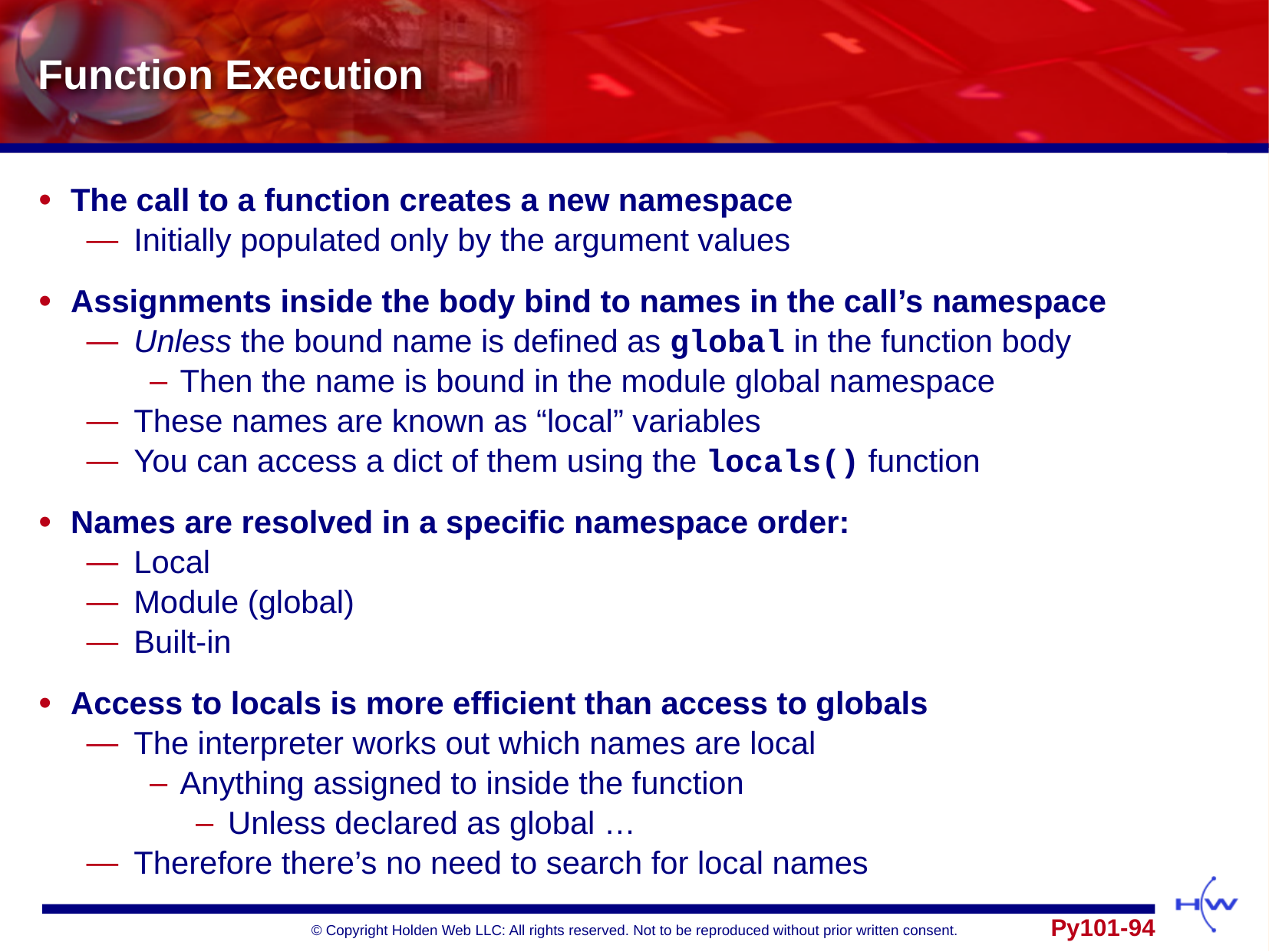

# Function Execution
The call to a function creates a new namespace
Initially populated only by the argument values
Assignments inside the body bind to names in the call’s namespace
Unless the bound name is defined as global in the function body
Then the name is bound in the module global namespace
These names are known as “local” variables
You can access a dict of them using the locals() function
Names are resolved in a specific namespace order:
Local
Module (global)
Built-in
Access to locals is more efficient than access to globals
The interpreter works out which names are local
Anything assigned to inside the function
Unless declared as global …
Therefore there’s no need to search for local names